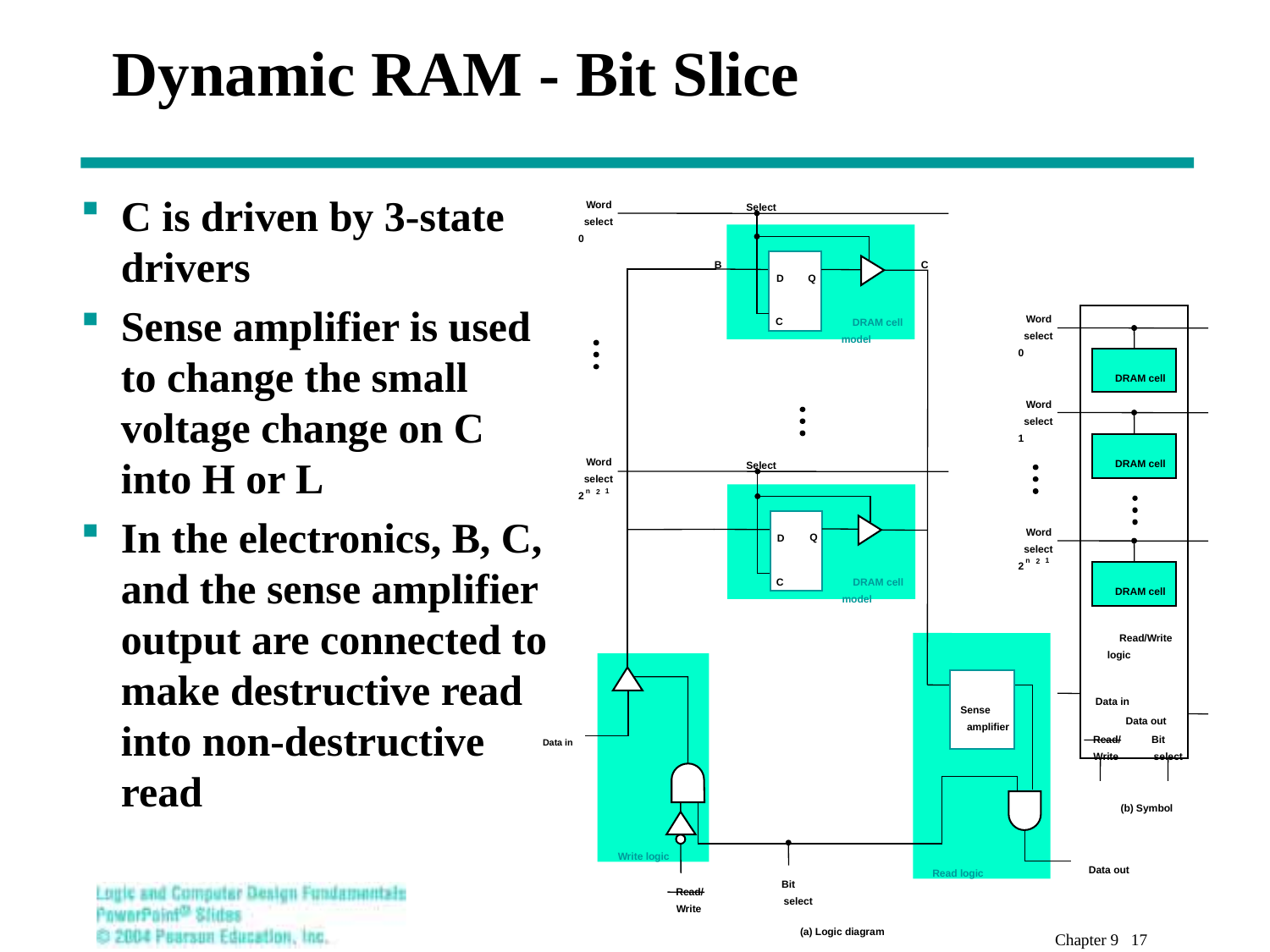

# Dynamic RAM - Bit Slice
C is driven by 3-state drivers
Sense amplifier is used to change the small voltage change on C into H or L
In the electronics, B, C, and the sense amplifier output are connected to make destructive read into non-destructive read
Word
Select
select

0

B
C

D
Q

Word
C
DRAM cell

select
model

0

DRAM cell

Word
select

1

Word
DRAM cell
Select
select

2
n
 1
2

Word

Q

D

select

n
 1
2
2

C
DRAM cell
DRAM cell
model
Read/Write

logic

Data in

Sense

Data out
amplifier

Read/
Bit
Data in
Write
select

(b) Symbol

Write logic

Data out
Read logic
Bit
Read/
select
Write

Chapter 9   17
(a) Logic diagram